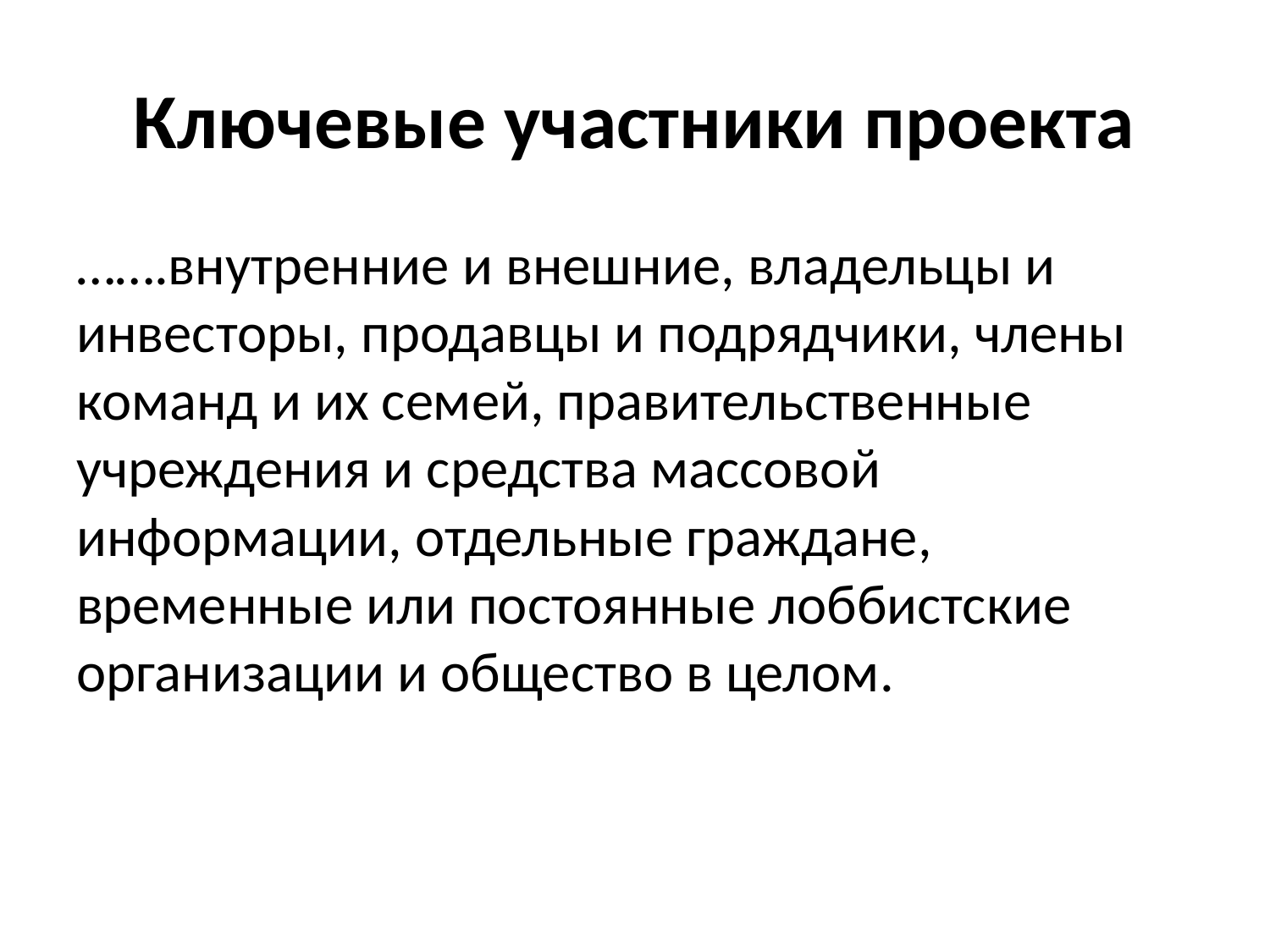

# Ключевые участники проекта
…….внутренние и внешние, владельцы и инвесторы, продавцы и подрядчики, члены команд и их семей, правительственные учреждения и средства массовой информации, отдельные граждане, временные или постоянные лоббистские организации и общество в целом.